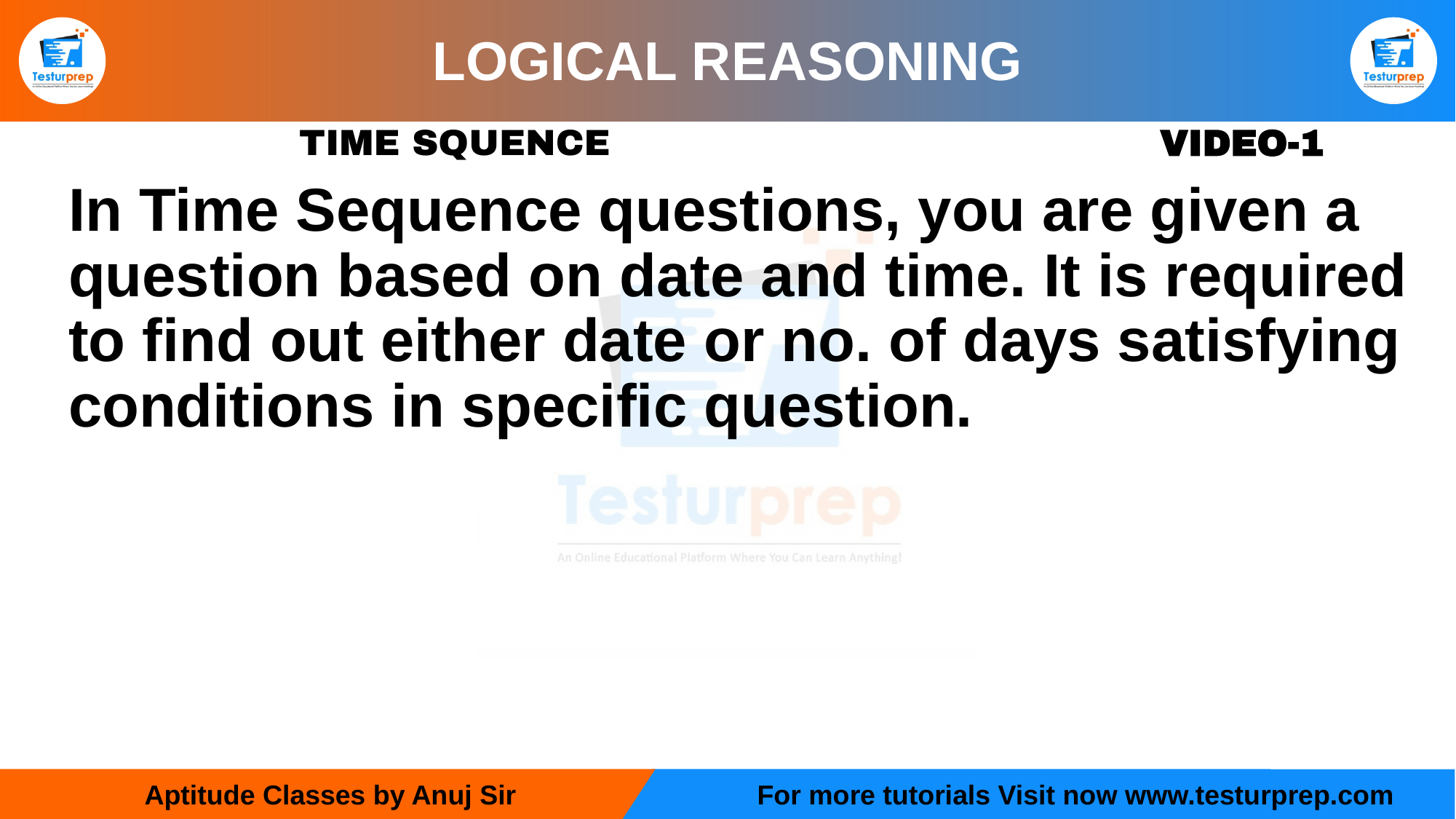

# LOGICAL REASONING
			 TIME SQUENCE                             		VIDEO-1
	In Time Sequence questions, you are given a question based on date and time. It is required to find out either date or no. of days satisfying conditions in specific question.